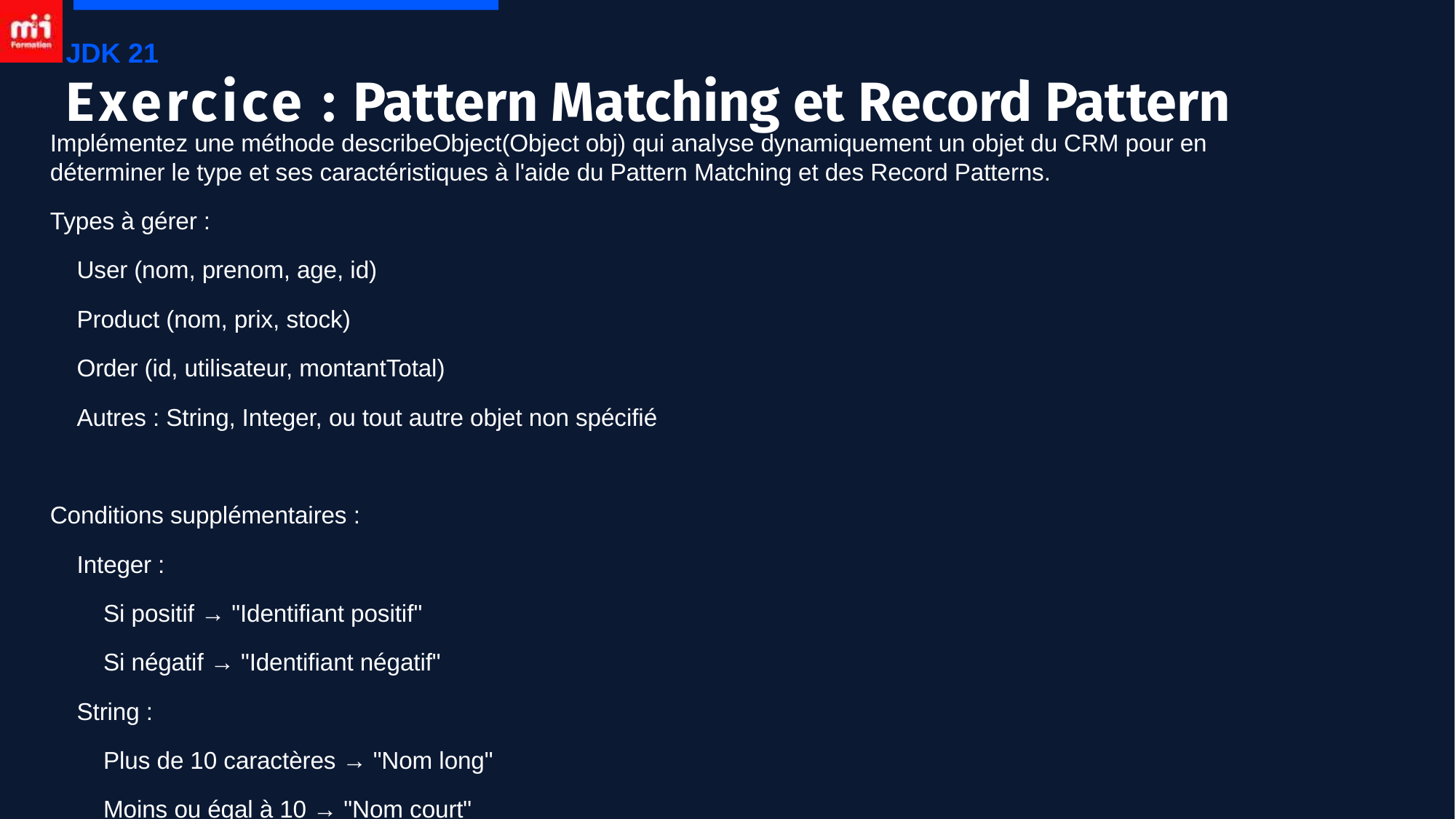

JDK 21
# Exercice : Pattern Matching et Record Pattern
Implémentez une méthode describeObject(Object obj) qui analyse dynamiquement un objet du CRM pour en déterminer le type et ses caractéristiques à l'aide du Pattern Matching et des Record Patterns.
Types à gérer :
    User (nom, prenom, age, id)
    Product (nom, prix, stock)
    Order (id, utilisateur, montantTotal)
    Autres : String, Integer, ou tout autre objet non spécifié

Conditions supplémentaires :
    Integer :
        Si positif → "Identifiant positif"
        Si négatif → "Identifiant négatif"
    String :
        Plus de 10 caractères → "Nom long"
        Moins ou égal à 10 → "Nom court"